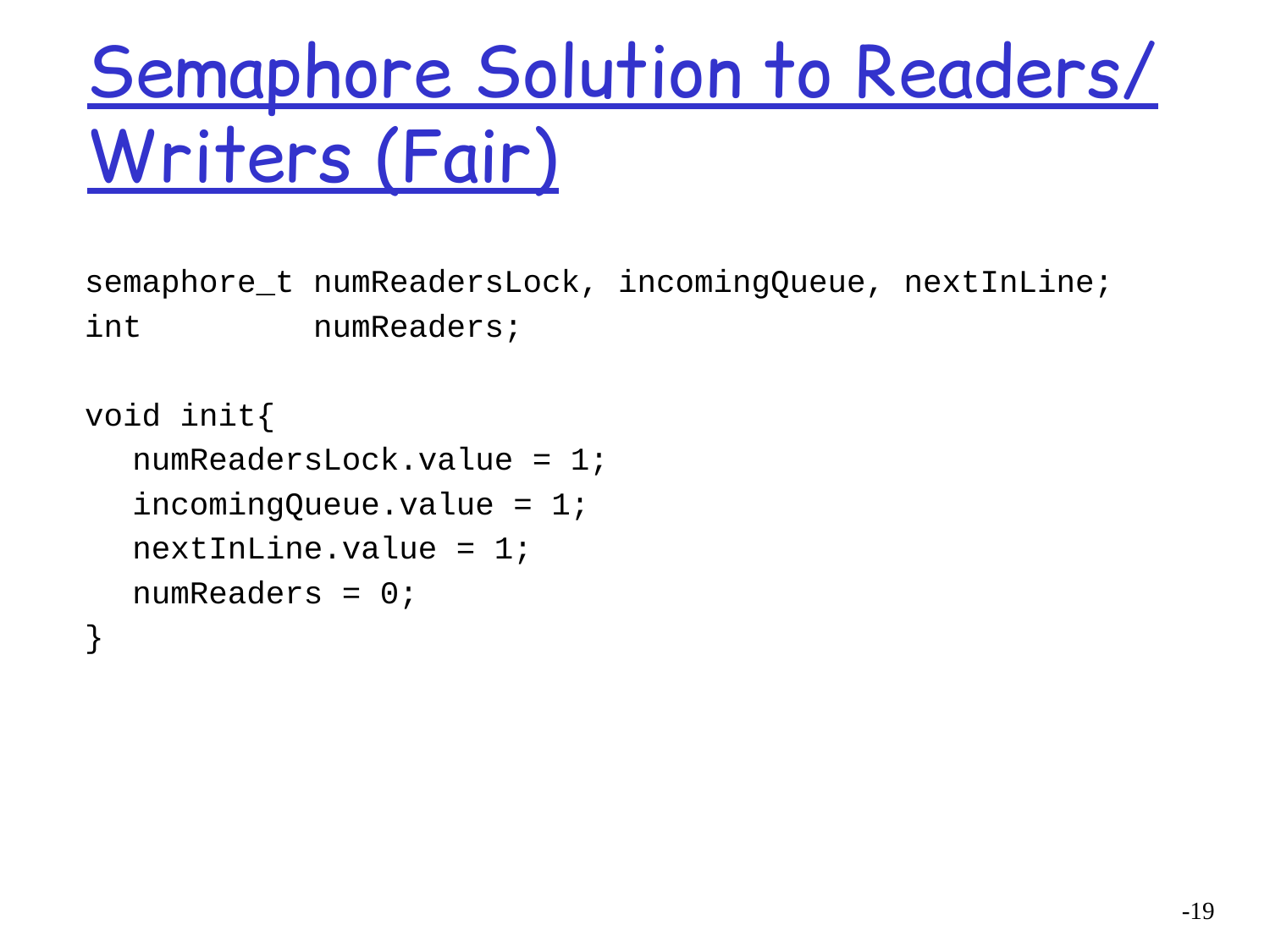

# Semaphore Solution to Readers/ Writers (Fair)
semaphore_t numReadersLock, incomingQueue, nextInLine;
int         numReaders;

void init{
	numReadersLock.value = 1;
	incomingQueue.value = 1;
	nextInLine.value = 1;
	numReaders = 0;
}

-19